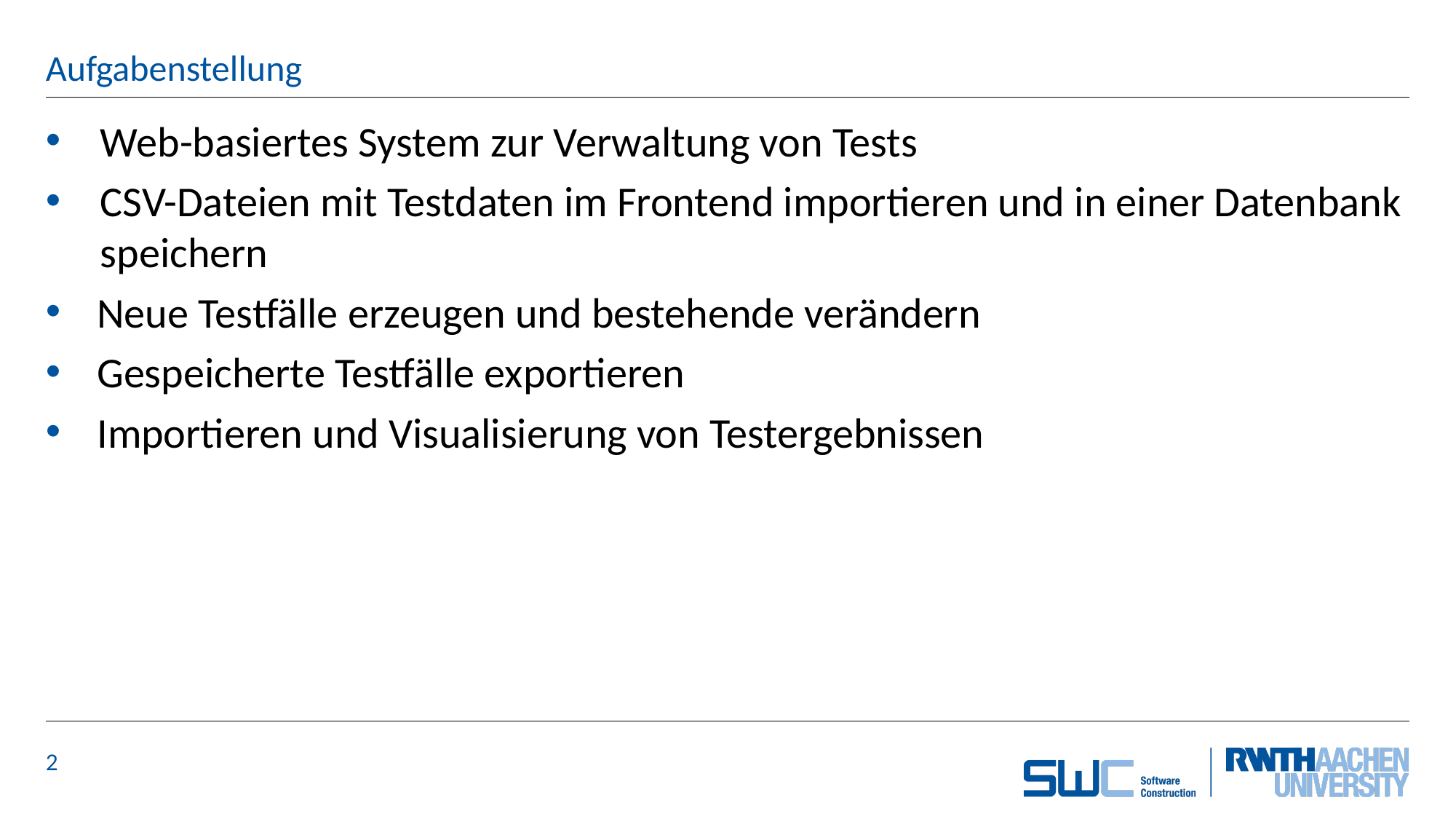

# Aufgabenstellung
Web-basiertes System zur Verwaltung von Tests
CSV-Dateien mit Testdaten im Frontend importieren und in einer Datenbank speichern
  Neue Testfälle erzeugen und bestehende verändern
  Gespeicherte Testfälle exportieren
  Importieren und Visualisierung von Testergebnissen

2